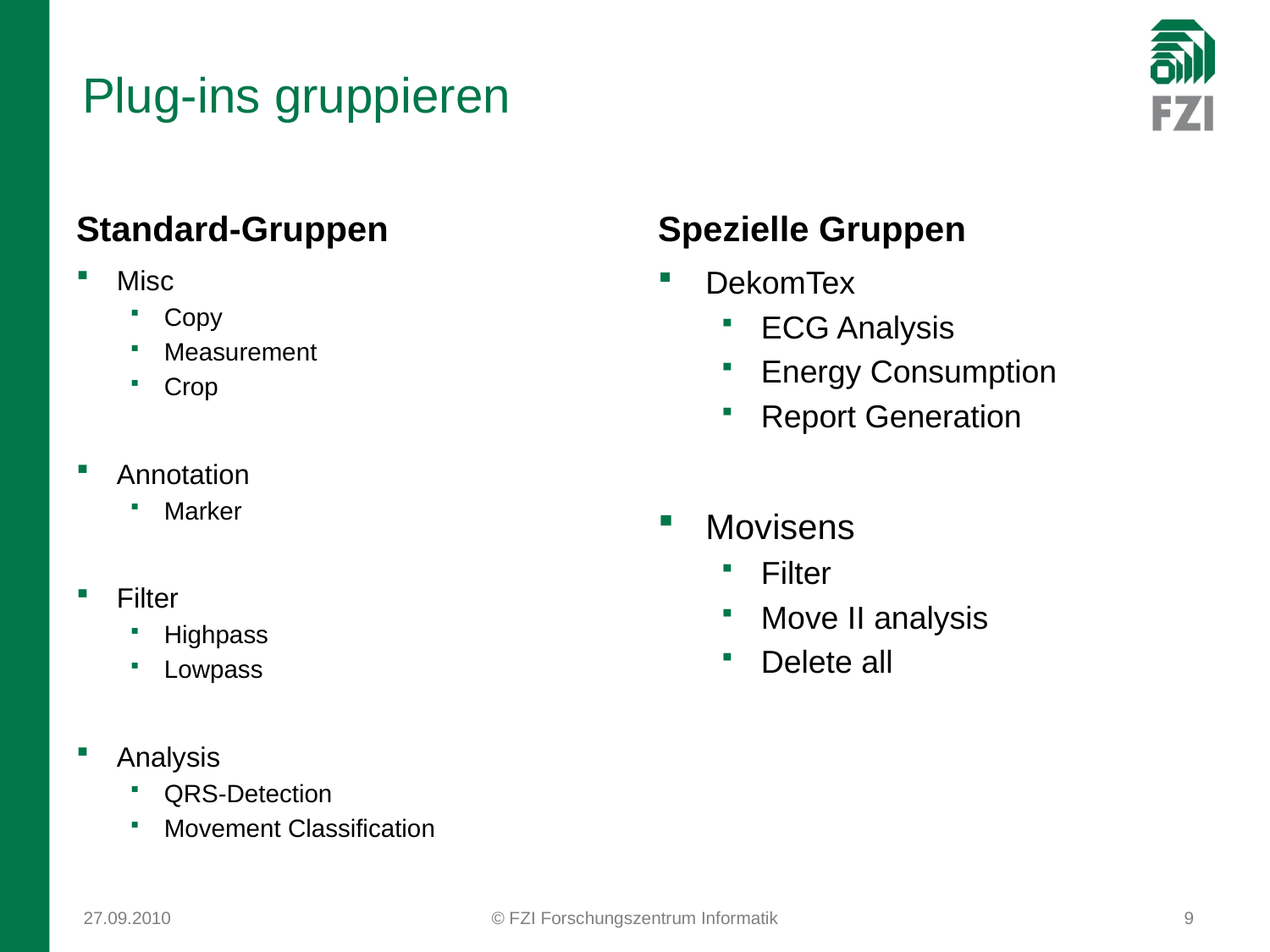

# Plug-ins gruppieren
Standard-Gruppen
Spezielle Gruppen
Misc
Copy
Measurement
Crop

Annotation
Marker

Filter
Highpass
Lowpass

Analysis
QRS-Detection
Movement Classification
DekomTex
ECG Analysis
Energy Consumption
Report Generation

Movisens
Filter
Move II analysis
Delete all

27.09.2010
© FZI Forschungszentrum Informatik
9